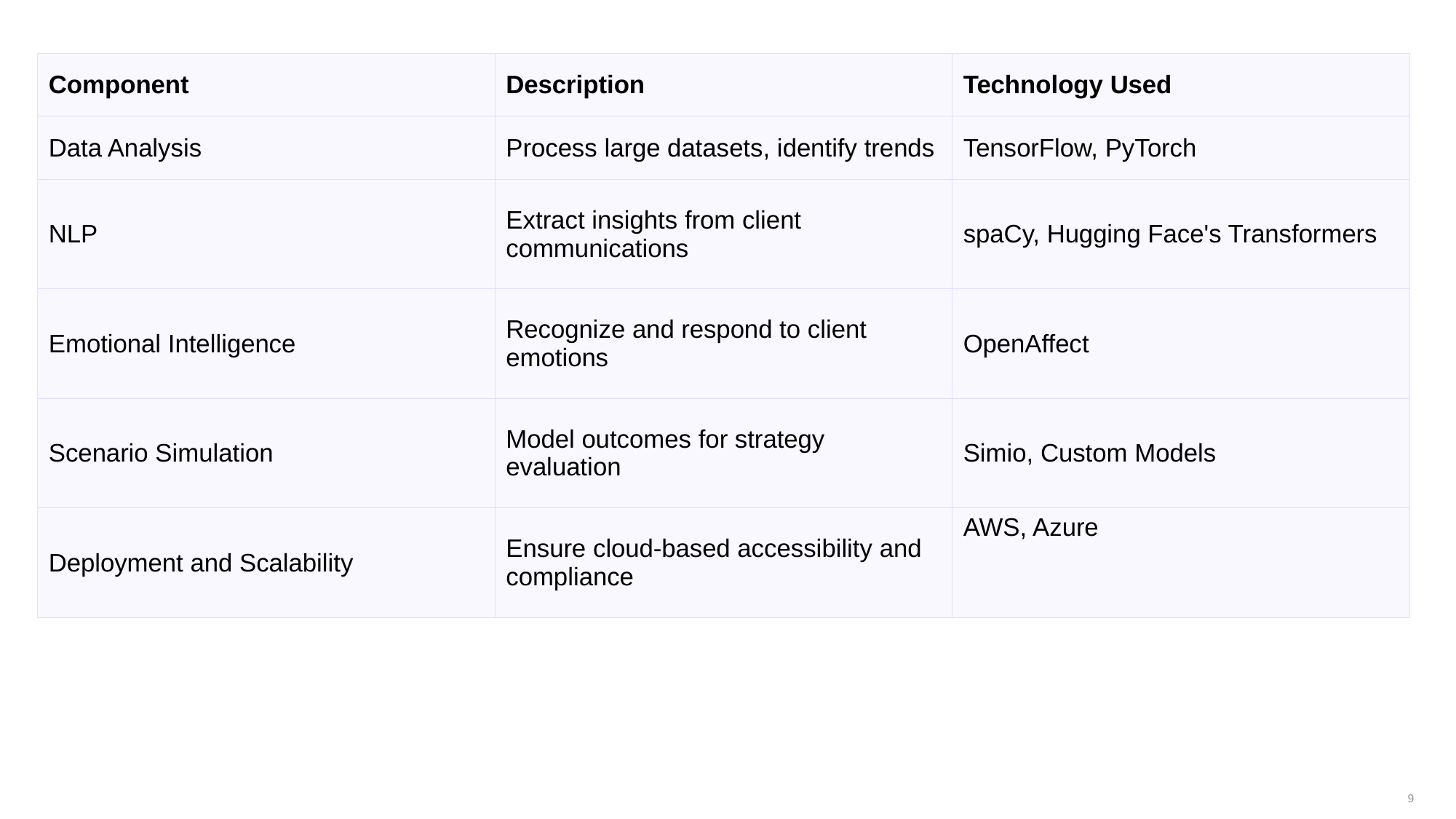

| Component | Description | Technology Used |
| --- | --- | --- |
| Data Analysis | Process large datasets, identify trends | TensorFlow, PyTorch |
| NLP | Extract insights from client communications | spaCy, Hugging Face's Transformers |
| Emotional Intelligence | Recognize and respond to client emotions | OpenAffect |
| Scenario Simulation | Model outcomes for strategy evaluation | Simio, Custom Models |
| Deployment and Scalability | Ensure cloud-based accessibility and compliance | AWS, Azure |